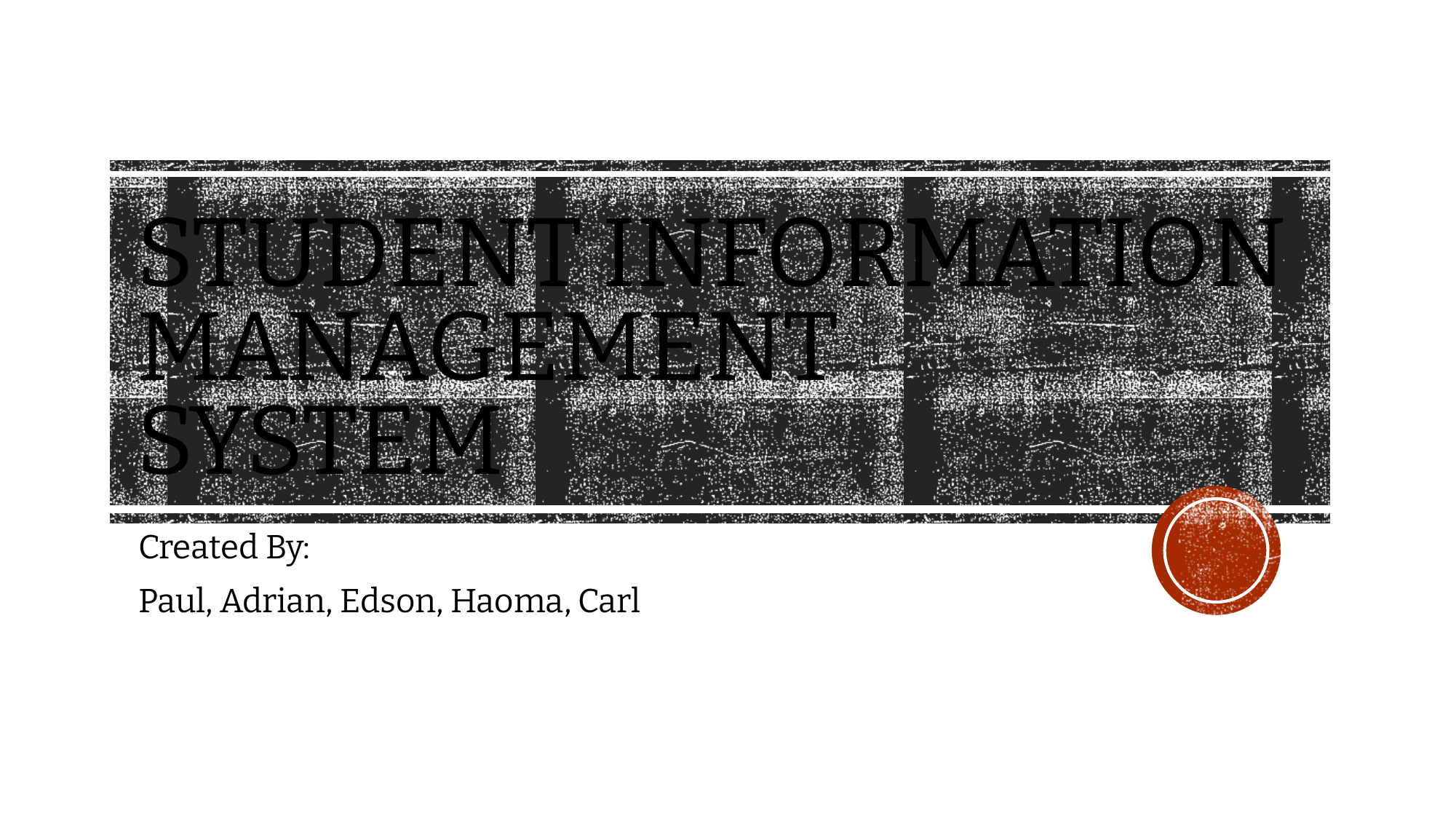

# Student Information Management System
Created By:
Paul, Adrian, Edson, Haoma, Carl